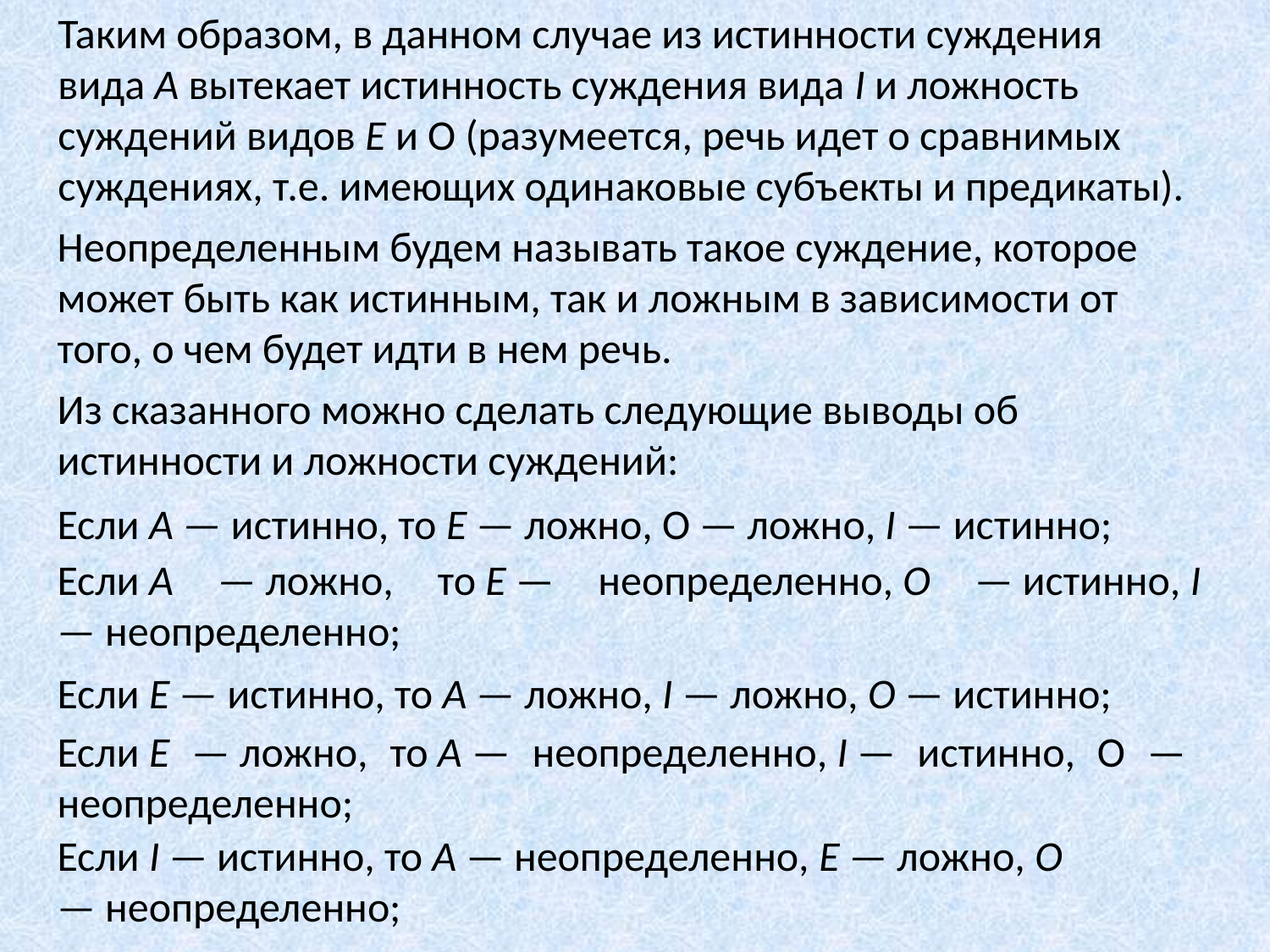

Таким образом, в данном случае из истинности суждения вида А вытекает истинность суждения вида I и ложность суждений видов Е и О (разумеется, речь идет о сравнимых суждениях, т.е. имеющих одинаковые субъекты и предикаты).
Неопределенным будем называть такое суждение, которое может быть как истинным, так и ложным в зависимости от того, о чем будет идти в нем речь.
Из сказанного можно сделать следующие выводы об истинности и ложности суждений:
Если А — истинно, то Е — ложно, О — ложно, I — истинно;
Если А — ложно, то Е — неопределенно, О — истинно, I — неопределенно;
Если Е — истинно, то А — ложно, I — ложно, О — истинно;
Если Е — ложно, то А — неопределенно, I — истинно, О — неопределенно;
Если I — истинно, то А — неопределенно, Е — ложно, О — неопределенно;